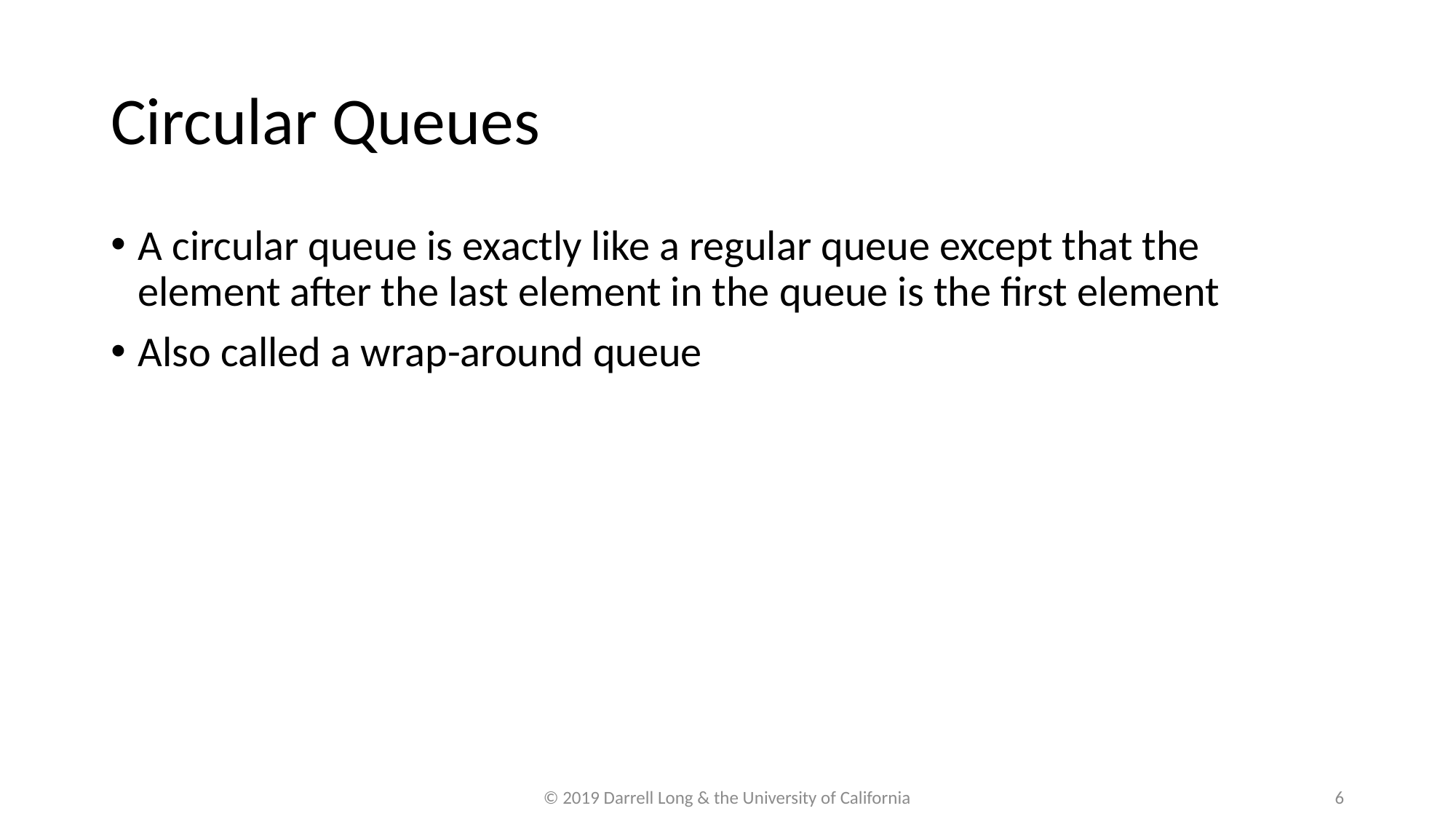

Circular Queues
A circular queue is exactly like a regular queue except that the element after the last element in the queue is the first element
Also called a wrap-around queue

© 2019 Darrell Long & the University of California
6